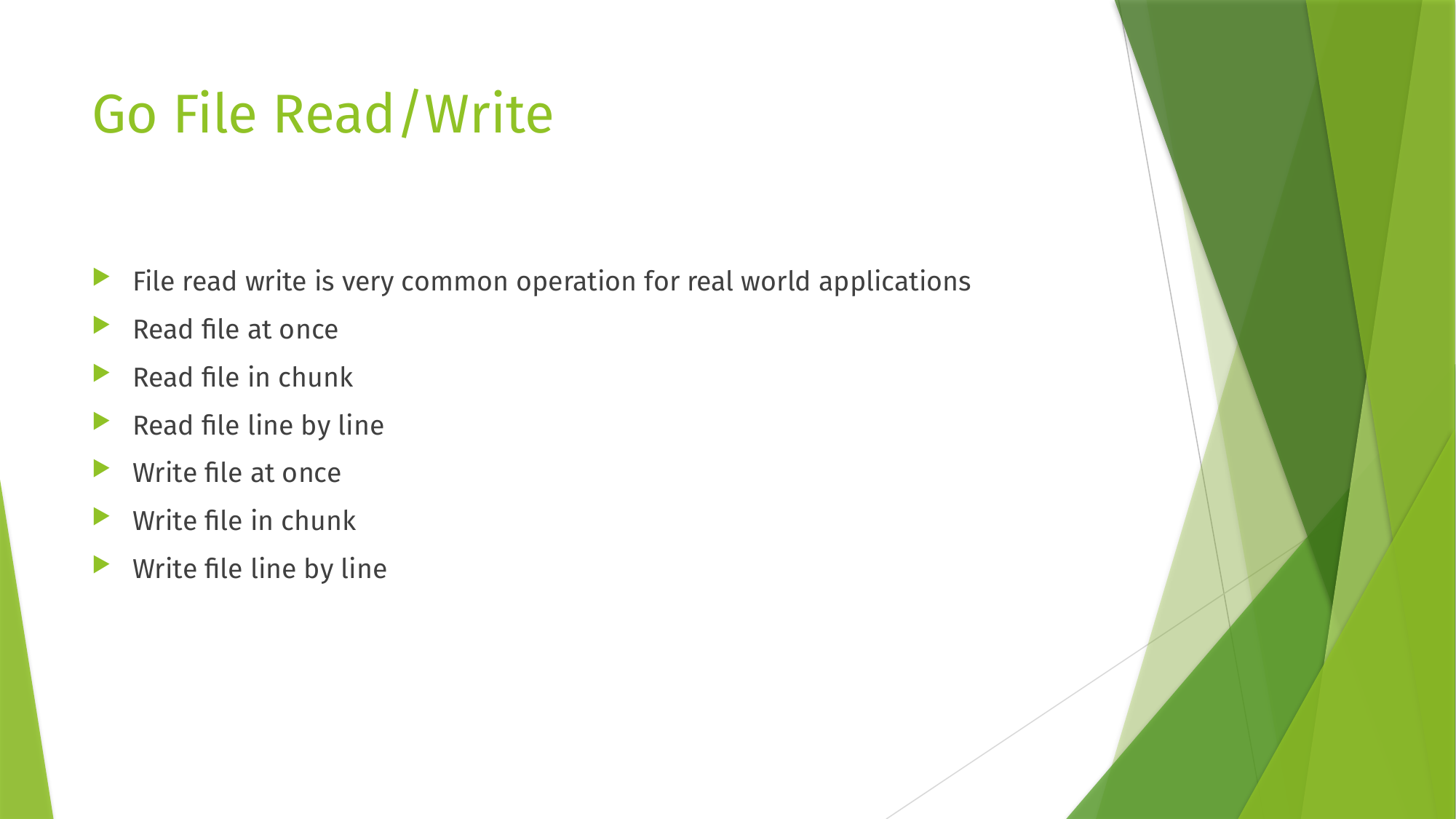

# Go File Read/Write
File read write is very common operation for real world applications
Read file at once
Read file in chunk
Read file line by line
Write file at once
Write file in chunk
Write file line by line